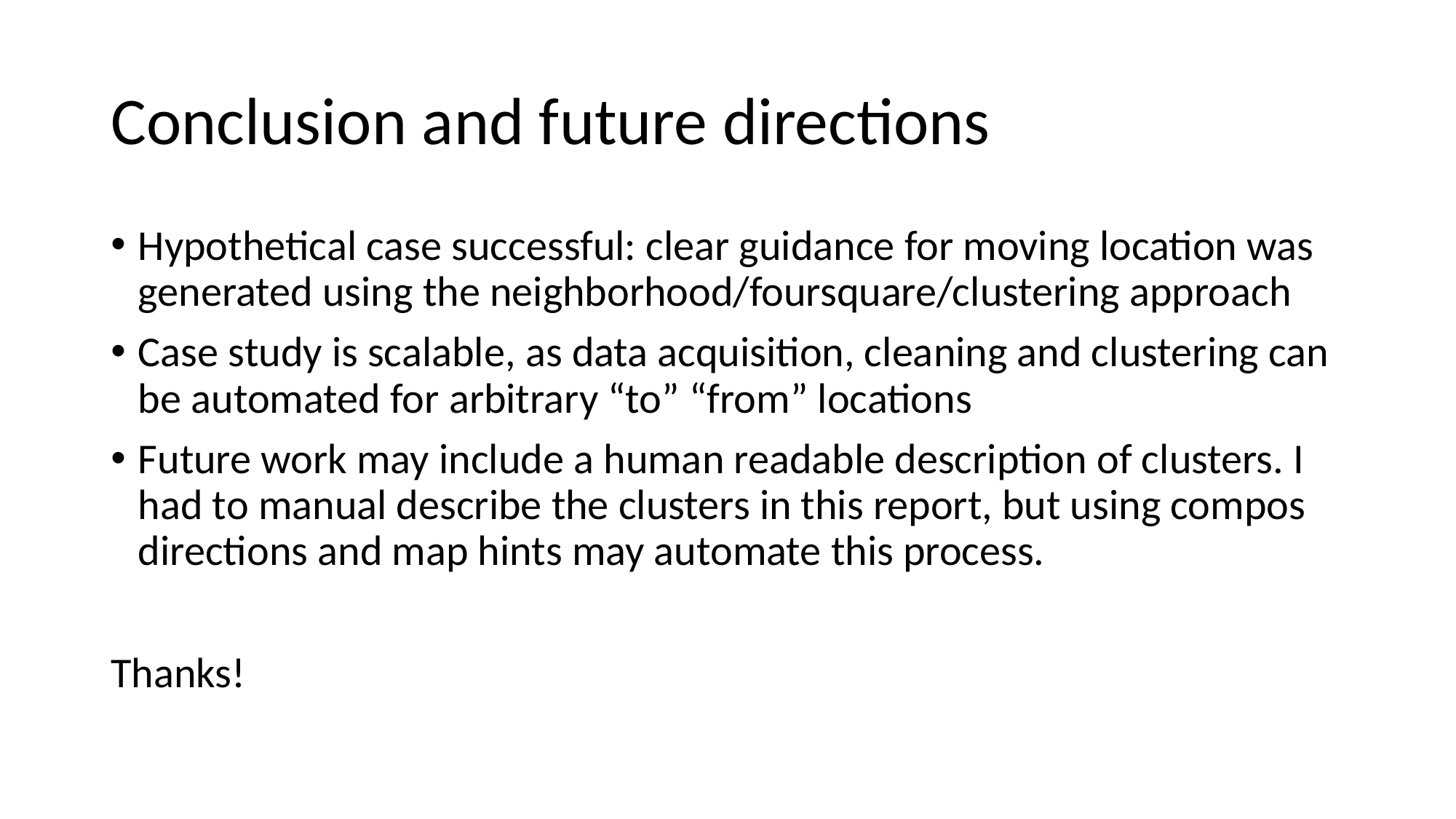

# Conclusion and future directions
Hypothetical case successful: clear guidance for moving location was generated using the neighborhood/foursquare/clustering approach
Case study is scalable, as data acquisition, cleaning and clustering can be automated for arbitrary “to” “from” locations
Future work may include a human readable description of clusters. I had to manual describe the clusters in this report, but using compos directions and map hints may automate this process.

Thanks!